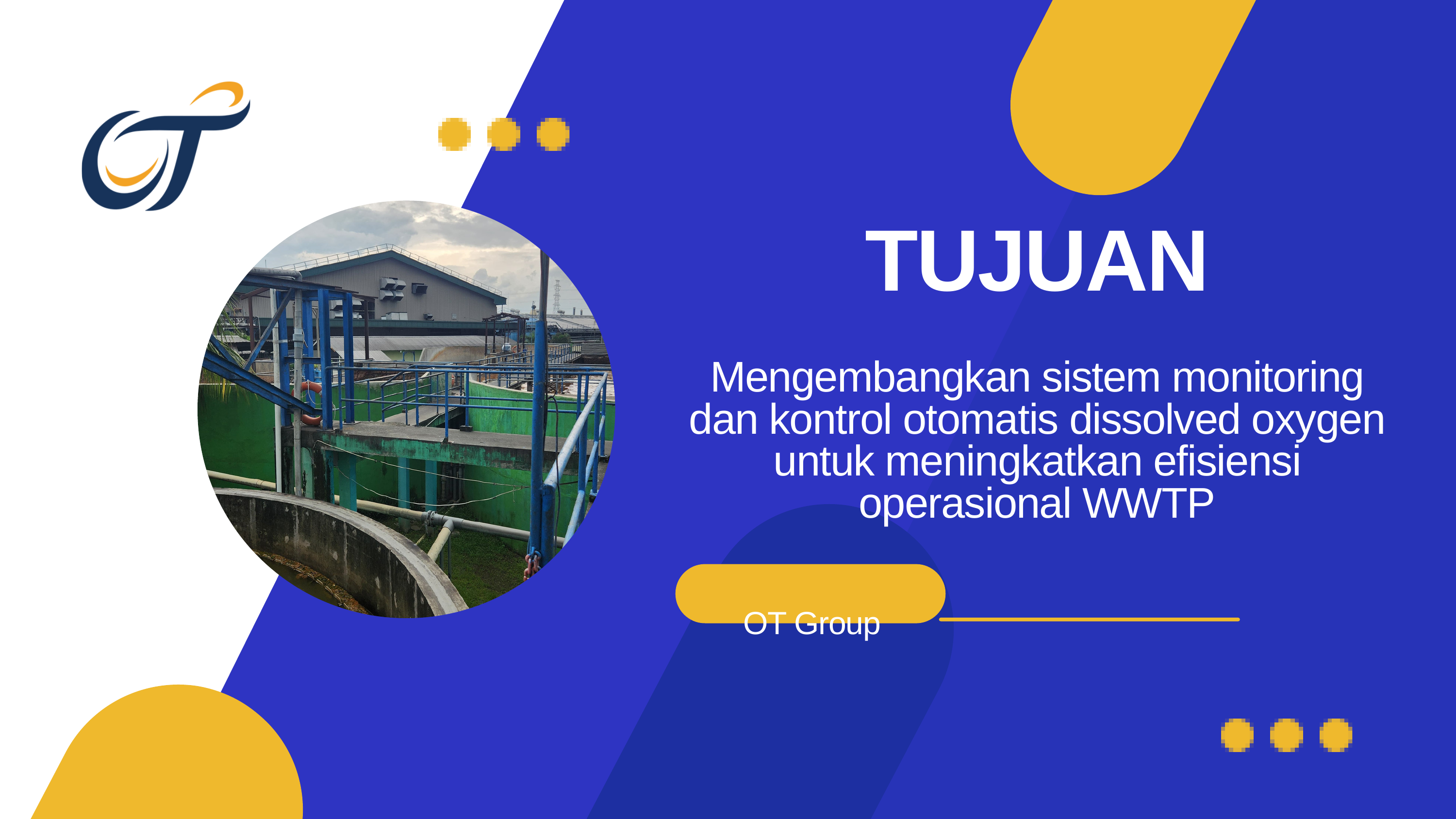

TUJUAN
Mengembangkan sistem monitoring dan kontrol otomatis dissolved oxygen untuk meningkatkan efisiensi operasional WWTP

OT Group